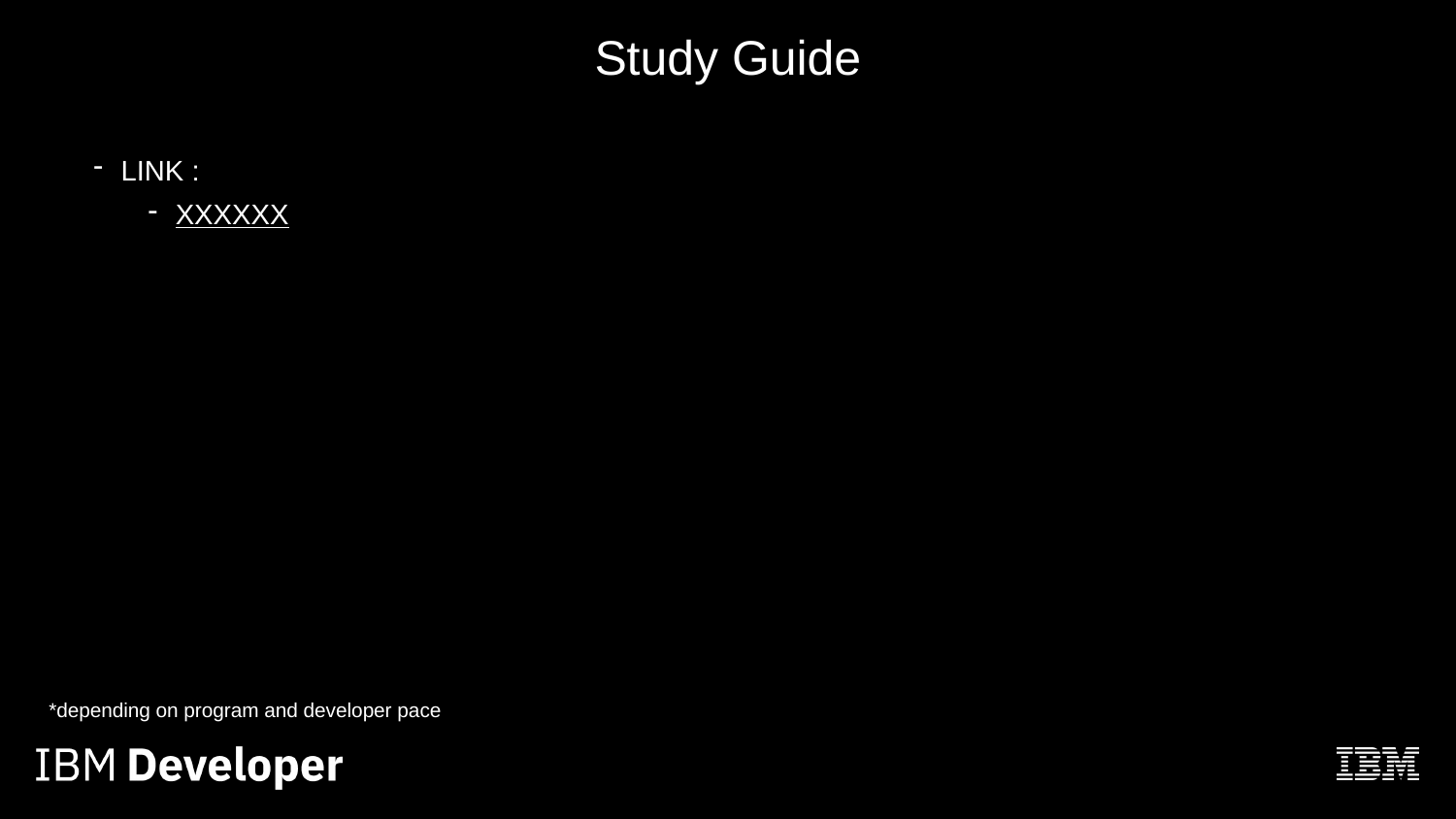

# Study Guide
LINK :
XXXXXX

*depending on program and developer pace